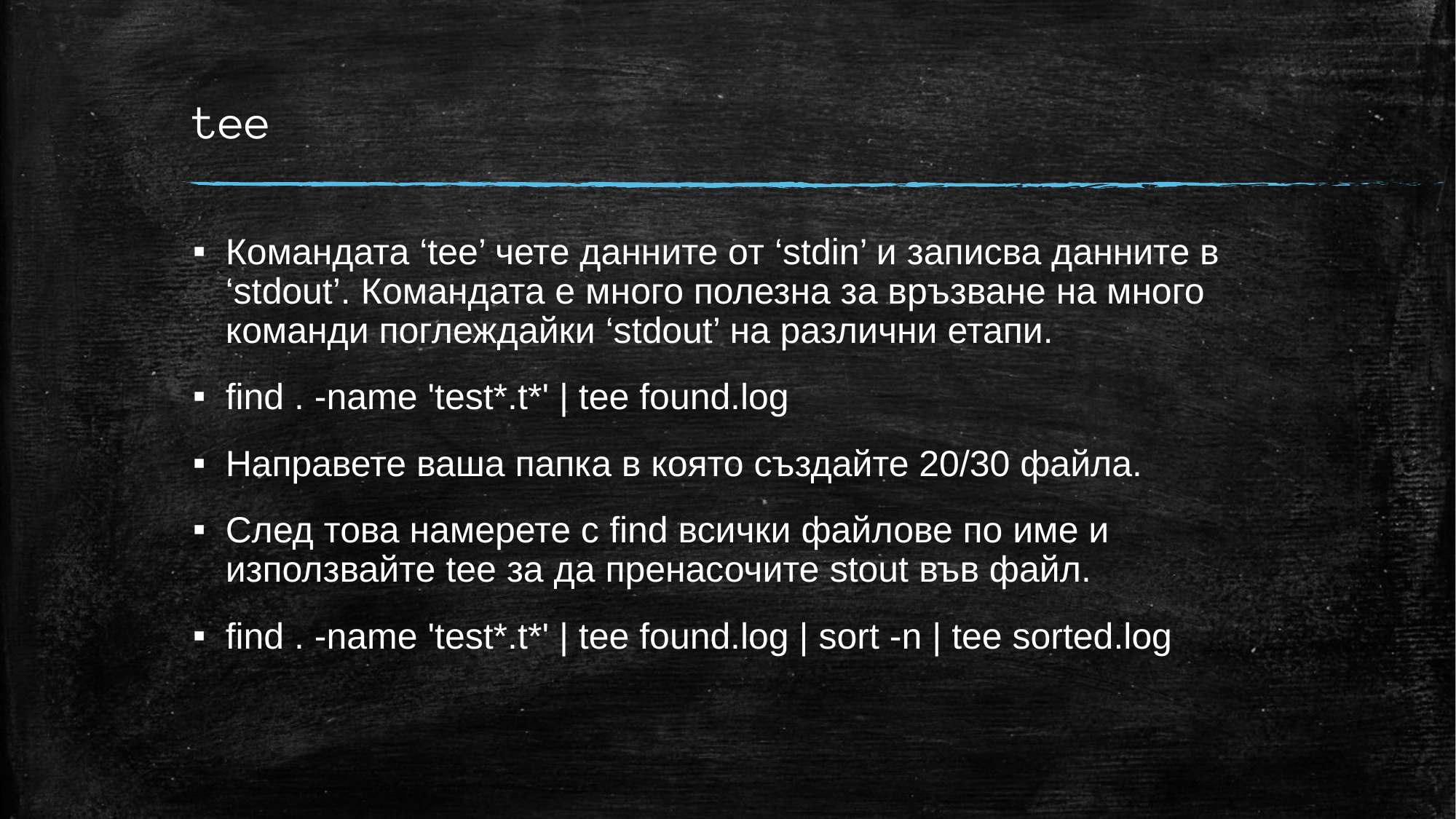

# tee
Командата ‘tee’ чете данните от ‘stdin’ и записва данните в ‘stdout’. Командата е много полезна за връзване на много команди поглеждайки ‘stdout’ на различни етапи.
find . -name 'test*.t*' | tee found.log
Направете ваша папка в която създайте 20/30 файла.
След това намерете с find всички файлове по име и използвайте tee за да пренасочите stout във файл.
find . -name 'test*.t*' | tee found.log | sort -n | tee sorted.log